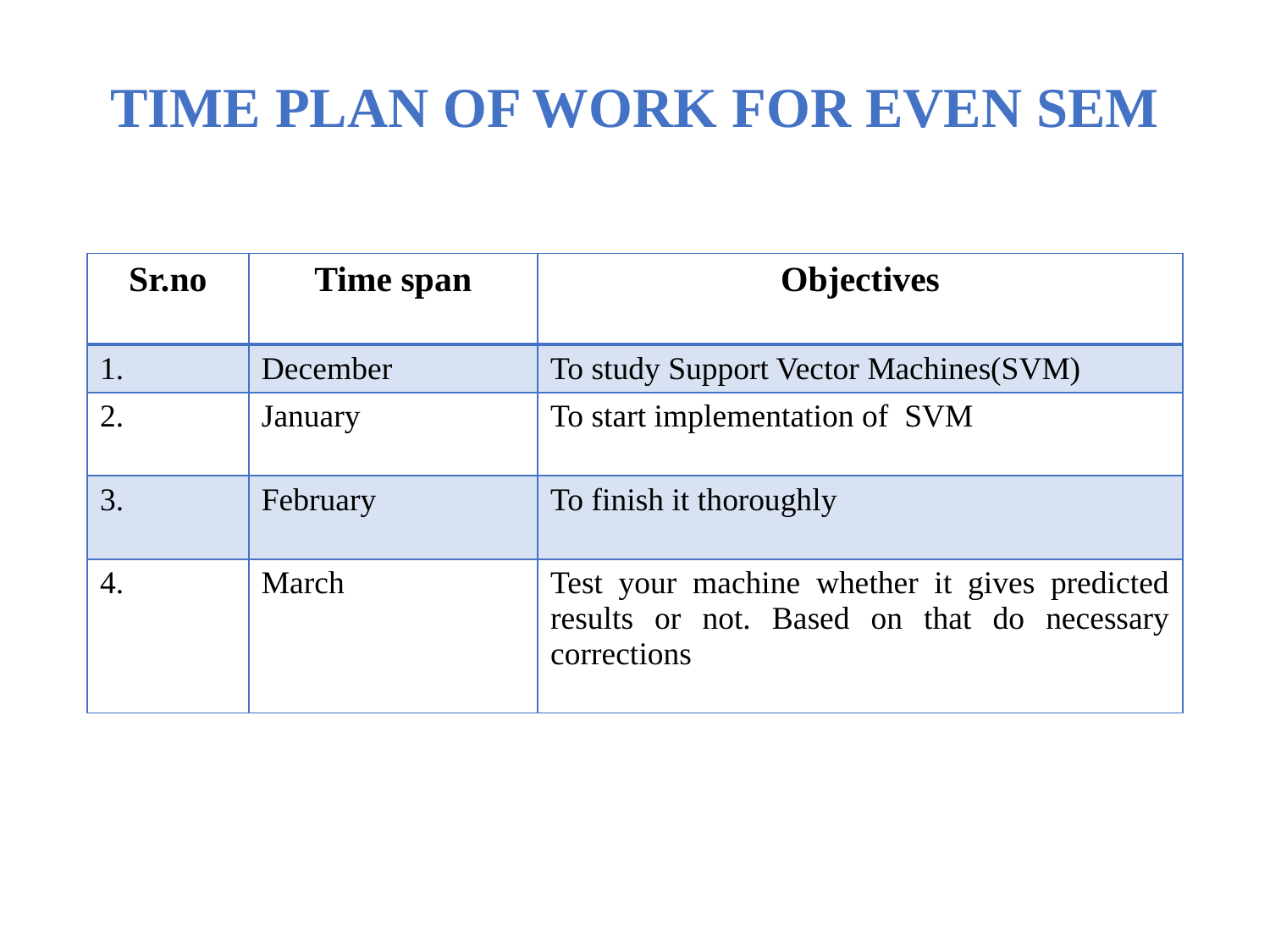

TIME PLAN OF WORK FOR EVEN SEM
| Sr.no | Time span | Objectives |
| --- | --- | --- |
| 1. | December | To study Support Vector Machines(SVM) |
| 2. | January | To start implementation of SVM |
| 3. | February | To finish it thoroughly |
| 4. | March | Test your machine whether it gives predicted results or not. Based on that do necessary corrections |